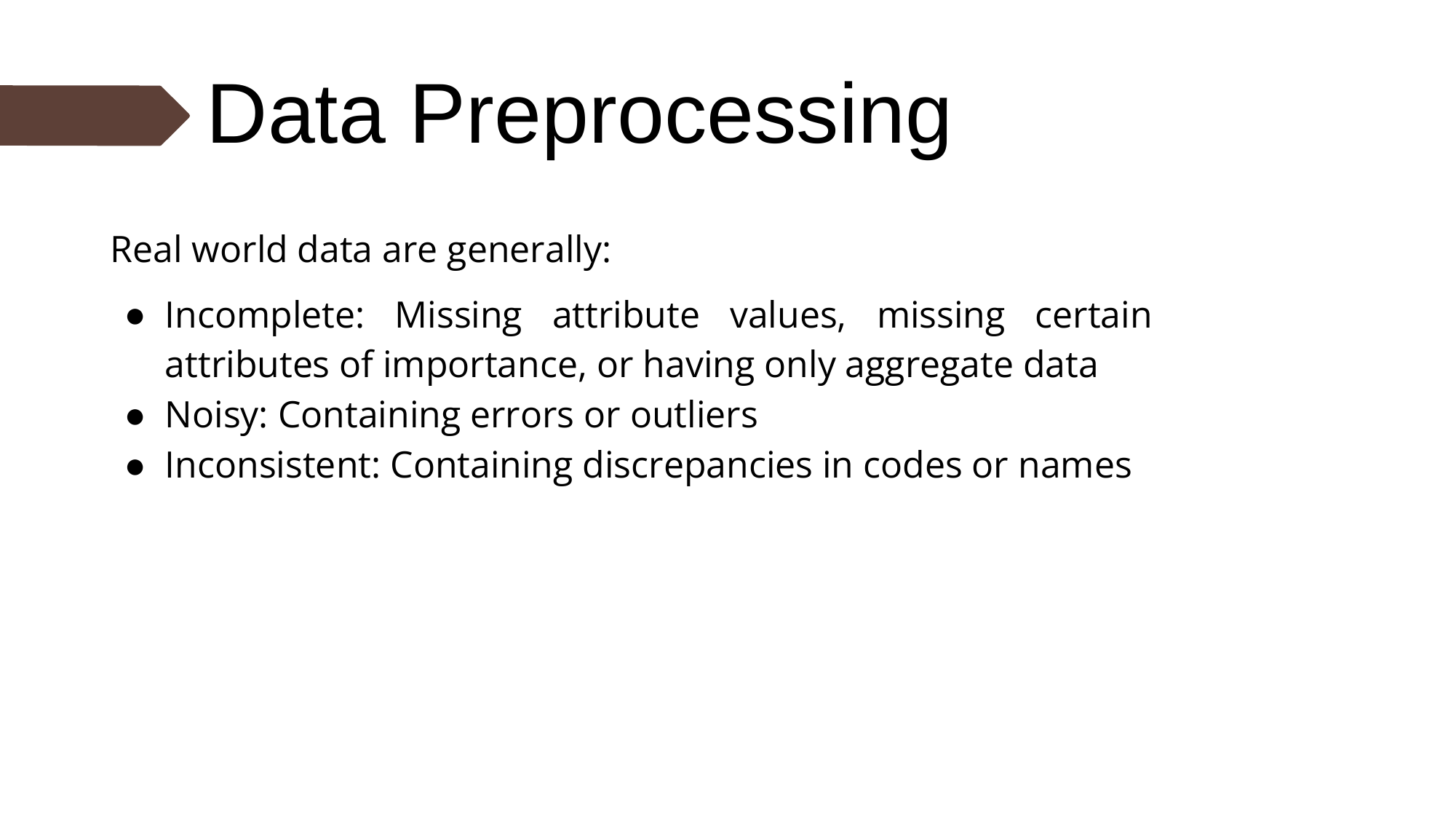

# Data Preprocessing
Real world data are generally:
Incomplete: Missing attribute values, missing certain attributes of importance, or having only aggregate data
Noisy: Containing errors or outliers
Inconsistent: Containing discrepancies in codes or names